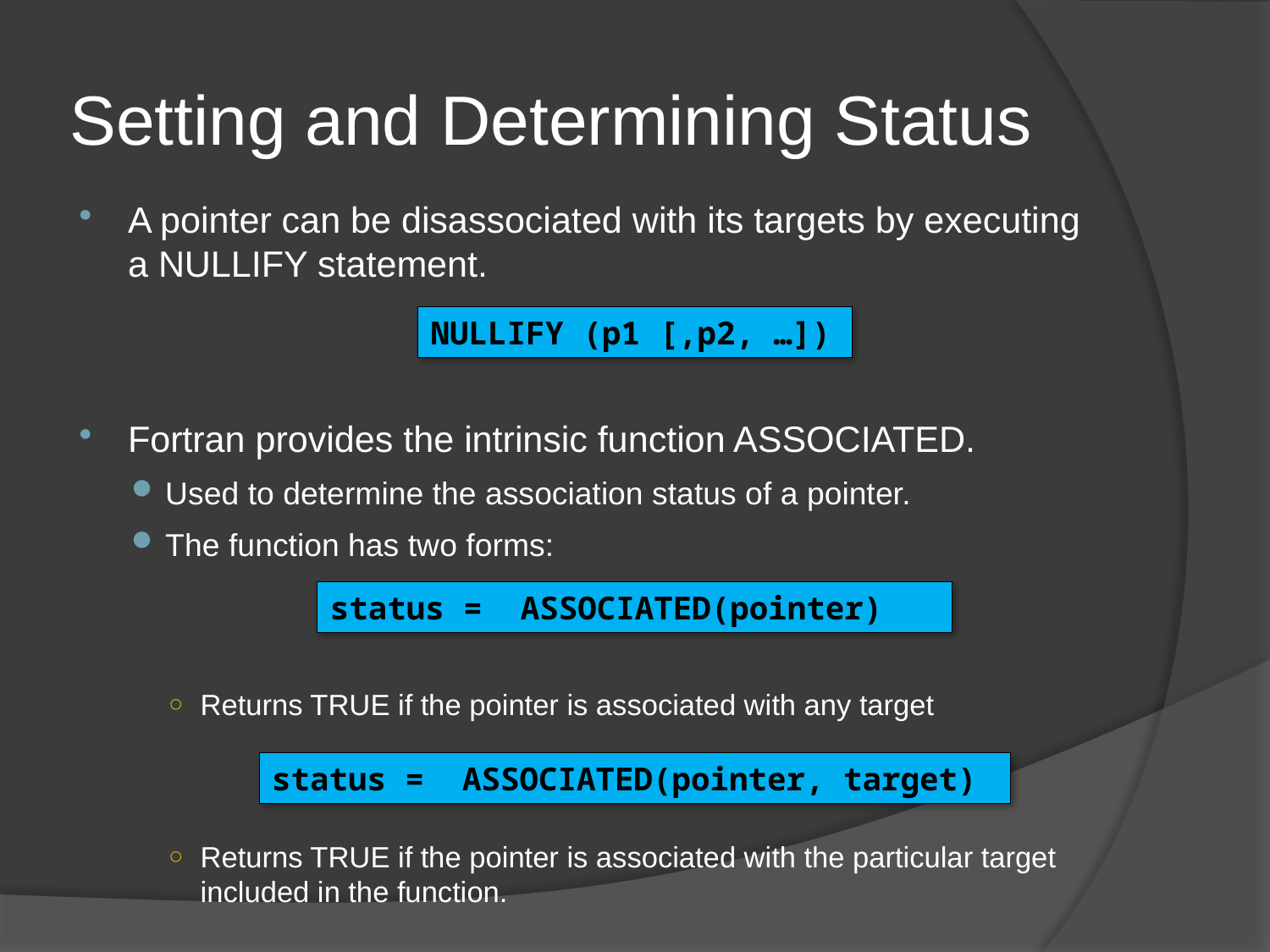

# Setting and Determining Status
A pointer can be disassociated with its targets by executing a NULLIFY statement.

Fortran provides the intrinsic function ASSOCIATED.
Used to determine the association status of a pointer.
The function has two forms:

Returns TRUE if the pointer is associated with any target

Returns TRUE if the pointer is associated with the particular target included in the function.

NULLIFY (p1 [,p2, …])
status =  ASSOCIATED(pointer)
status =  ASSOCIATED(pointer, target)